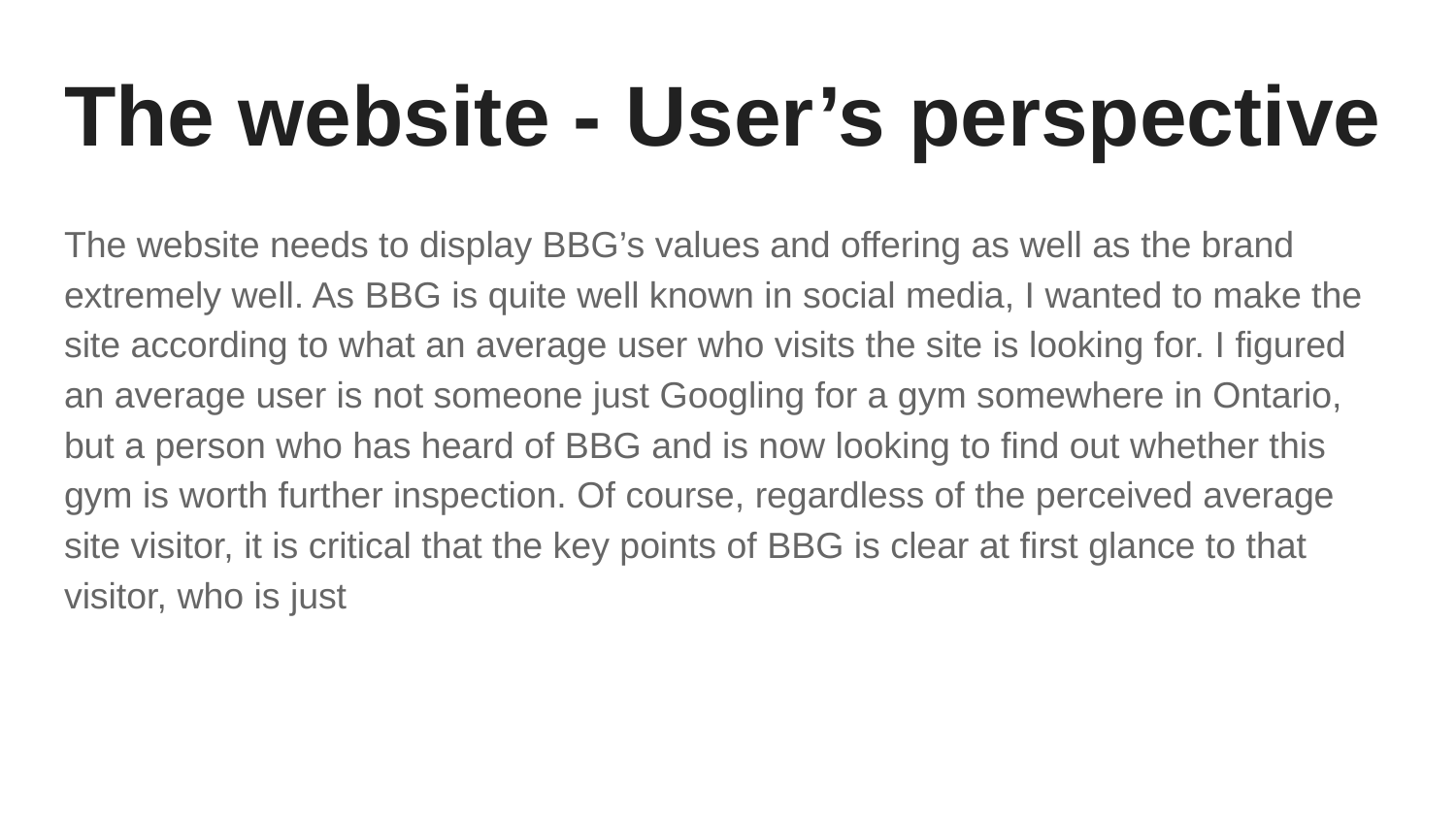

# The website - User’s perspective
The website needs to display BBG’s values and offering as well as the brand extremely well. As BBG is quite well known in social media, I wanted to make the site according to what an average user who visits the site is looking for. I figured an average user is not someone just Googling for a gym somewhere in Ontario, but a person who has heard of BBG and is now looking to find out whether this gym is worth further inspection. Of course, regardless of the perceived average site visitor, it is critical that the key points of BBG is clear at first glance to that visitor, who is just